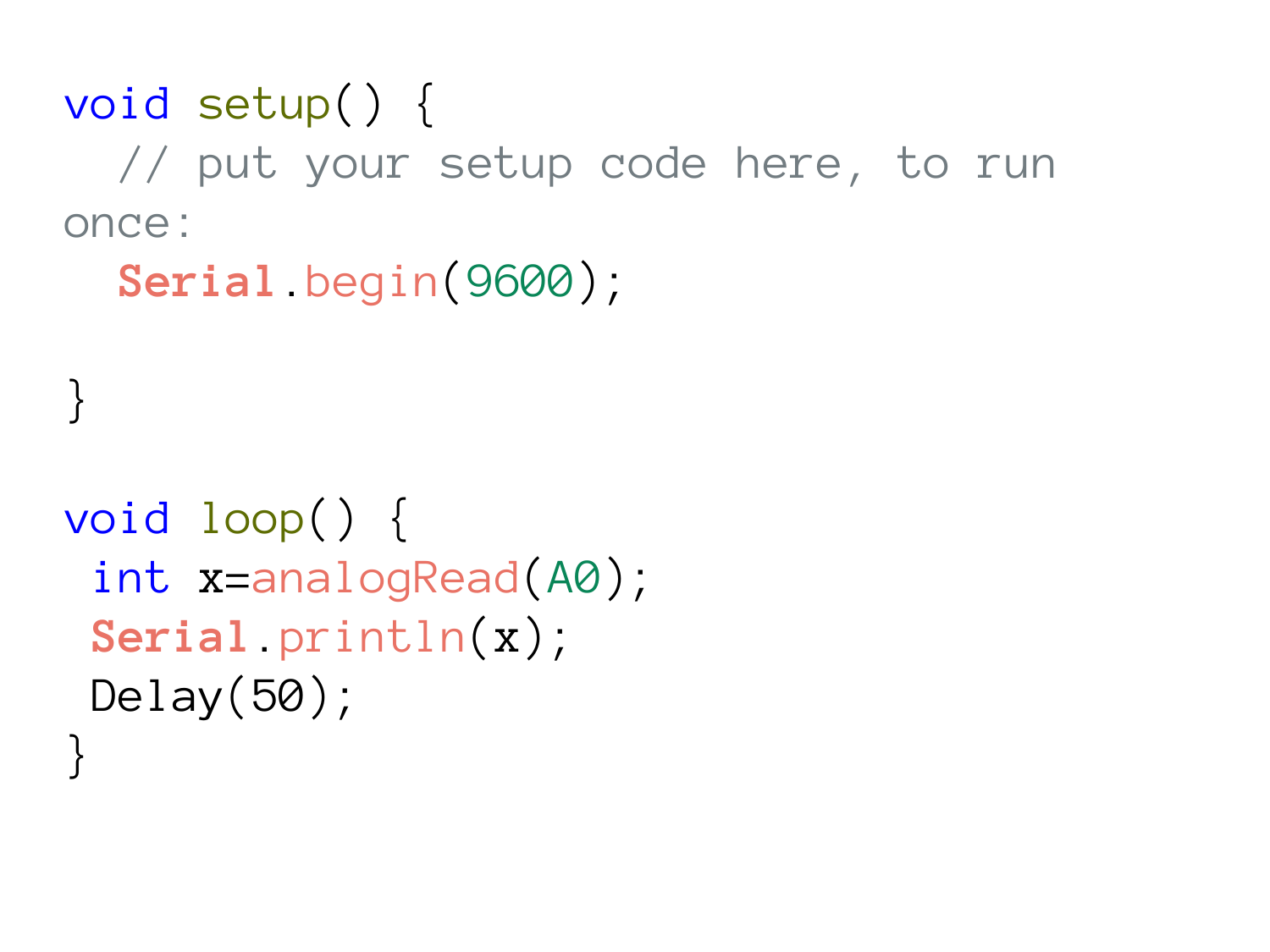

void setup() {
  // put your setup code here, to run once:
  Serial.begin(9600);

}
void loop() {
 int x=analogRead(A0);
 Serial.println(x);
 Delay(50);
}